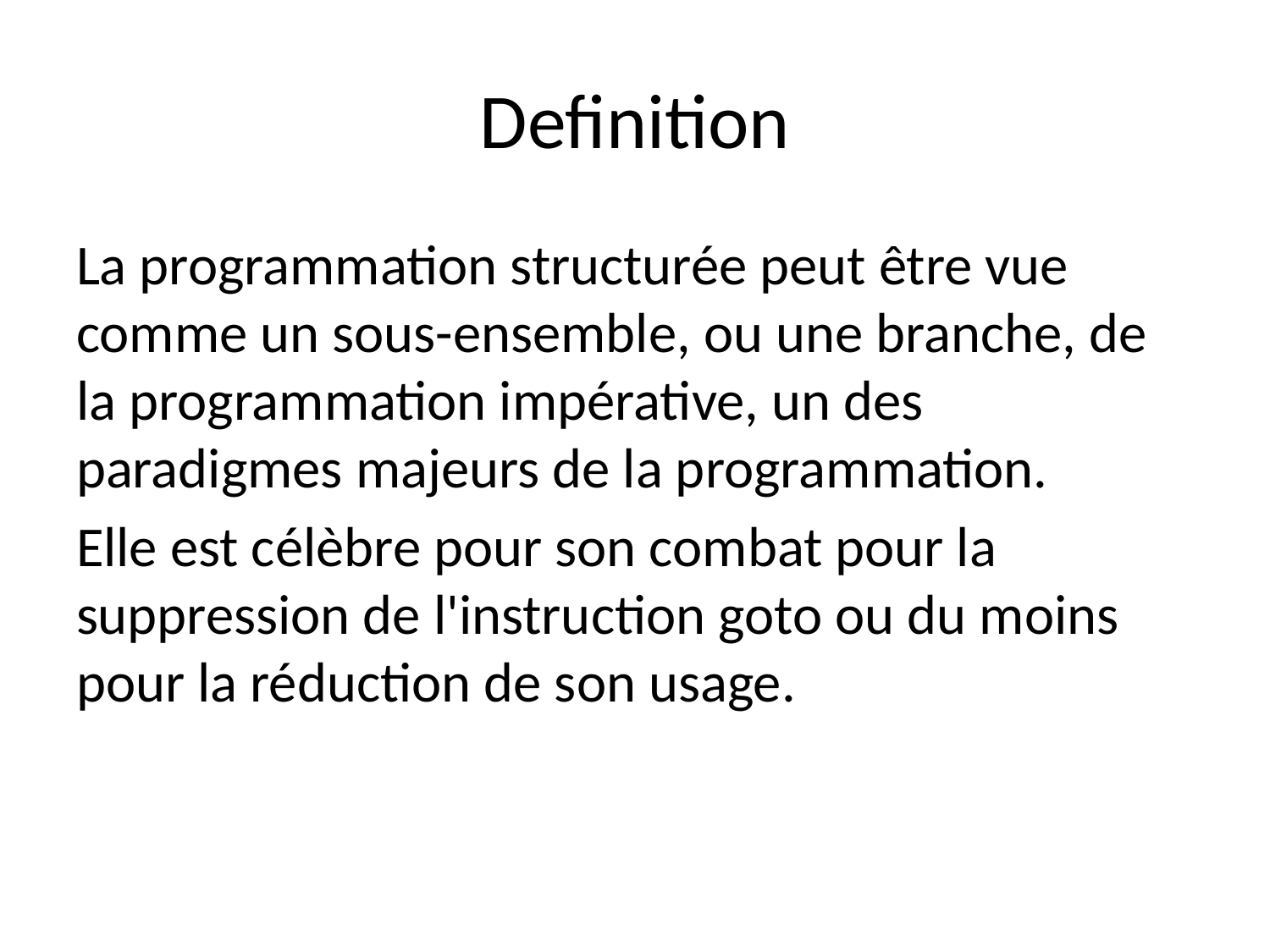

# Definition
La programmation structurée peut être vue comme un sous-ensemble, ou une branche, de la programmation impérative, un des paradigmes majeurs de la programmation.
Elle est célèbre pour son combat pour la suppression de l'instruction goto ou du moins pour la réduction de son usage.